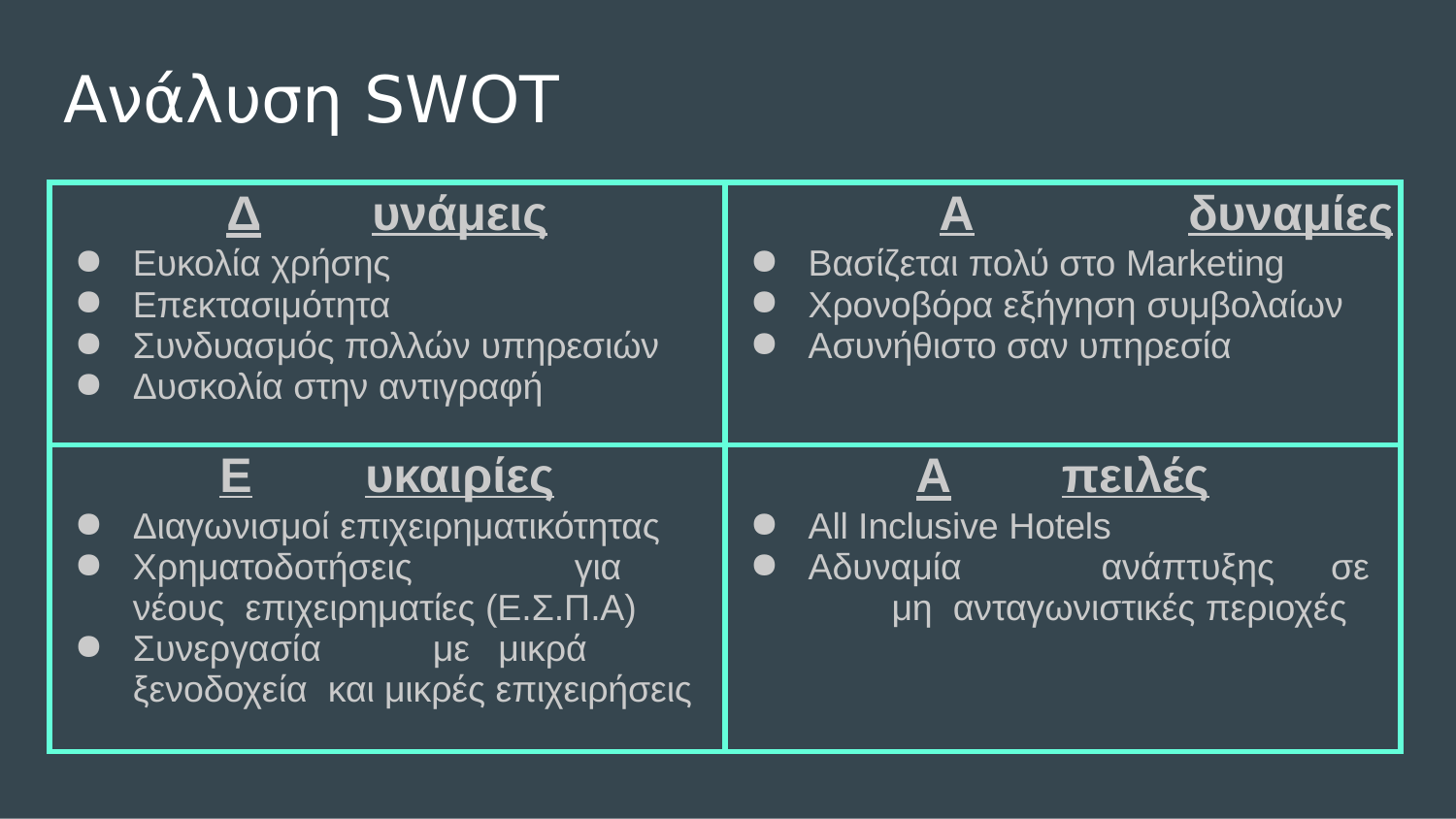

# Ανάλυση SWOT
| Δ υνάμεις Ευκολία χρήσης Επεκτασιμότητα Συνδυασμός πολλών υπηρεσιών Δυσκολία στην αντιγραφή | Α δυναμίες Βασίζεται πολύ στο Marketing Χρονοβόρα εξήγηση συμβολαίων Ασυνήθιστο σαν υπηρεσία |
| --- | --- |
| Ε υκαιρίες Διαγωνισμοί επιχειρηματικότητας Χρηματοδοτήσεις για νέους επιχειρηματίες (Ε.Σ.Π.Α) Συνεργασία με μικρά ξενοδοχεία και μικρές επιχειρήσεις | Α πειλές All Inclusive Hotels Αδυναμία ανάπτυξης σε μη ανταγωνιστικές περιοχές |